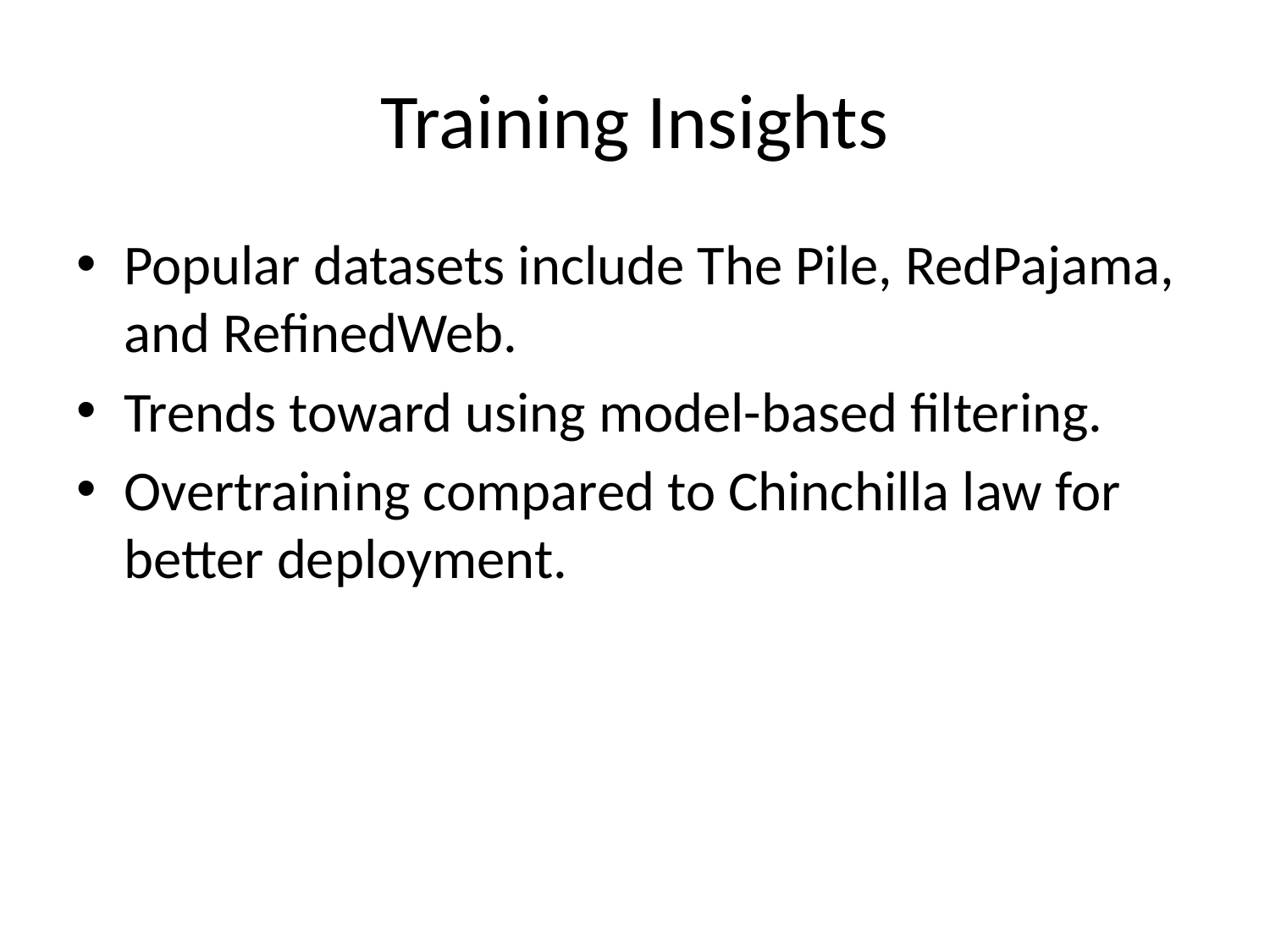

# Training Insights
Popular datasets include The Pile, RedPajama, and RefinedWeb.
Trends toward using model-based filtering.
Overtraining compared to Chinchilla law for better deployment.